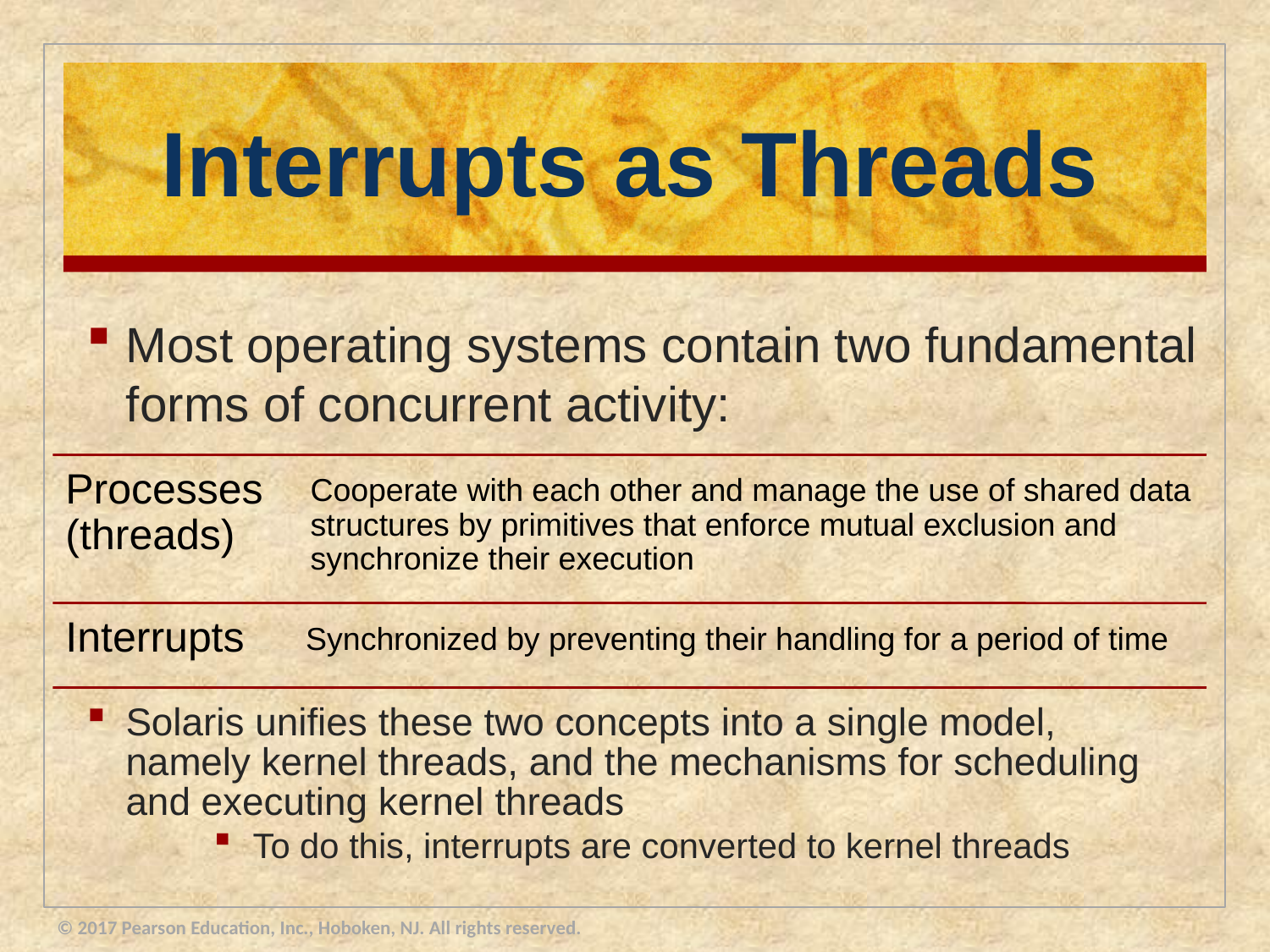

# Interrupts as Threads

Most operating systems contain two fundamental forms of concurrent activity:
Processes (threads)
Cooperate with each other and manage the use of shared data structures by primitives that enforce mutual exclusion and synchronize their execution
Interrupts
Synchronized by preventing their handling for a period of time

Solaris unifies these two concepts into a single model, namely kernel threads, and the mechanisms for scheduling and executing kernel threads
To do this, interrupts are converted to kernel threads
© 2017 Pearson Education, Inc., Hoboken, NJ. All rights reserved.